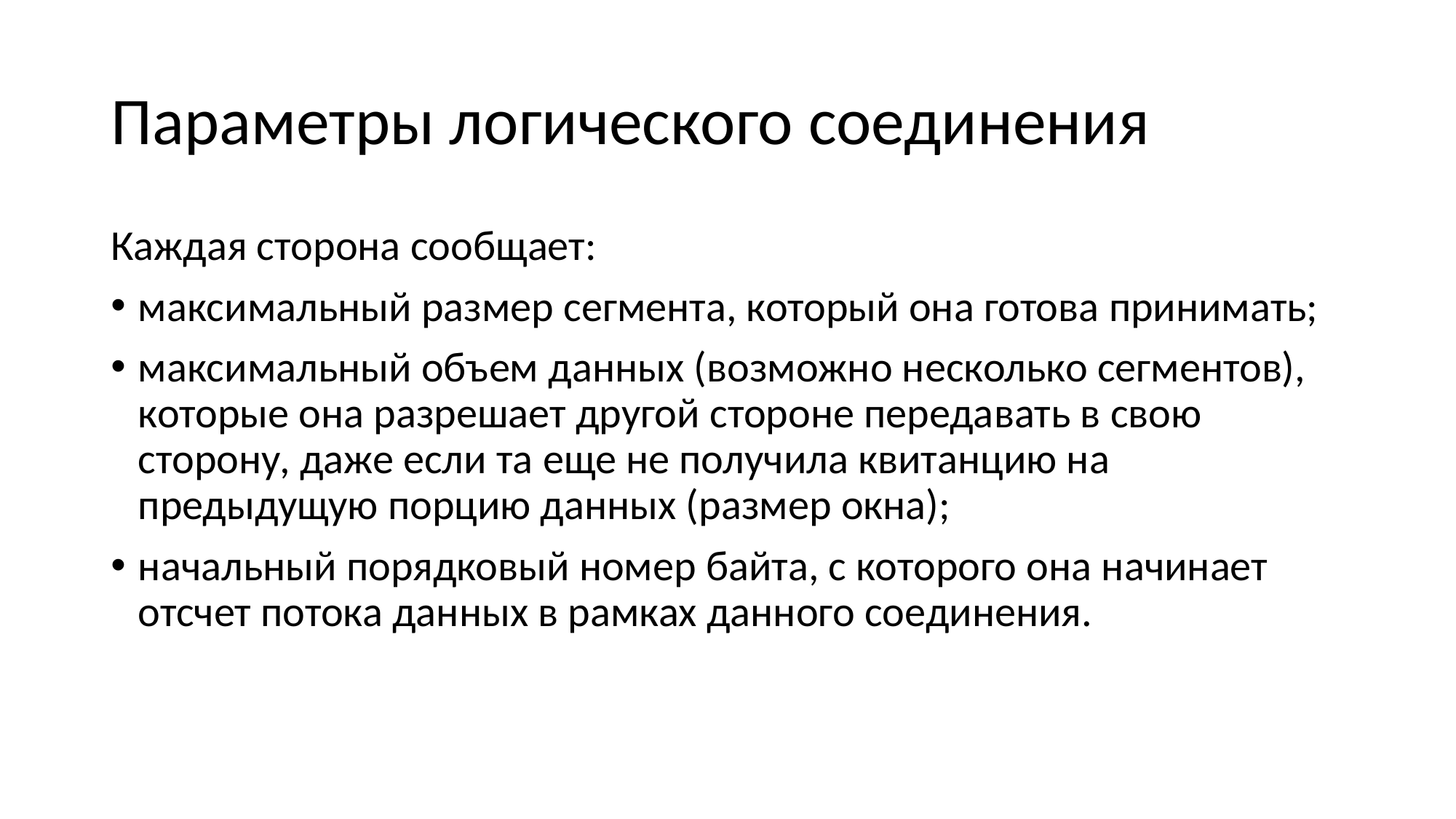

# Параметры логического соединения
Каждая сторона сообщает:
максимальный размер сегмента, который она готова принимать;
максимальный объем данных (возможно несколько сегментов), которые она разрешает другой стороне передавать в свою сторону, даже если та еще не получила квитанцию на предыдущую порцию данных (размер окна);
начальный порядковый номер байта, с которого она начинает отсчет потока данных в рамках данного соединения.